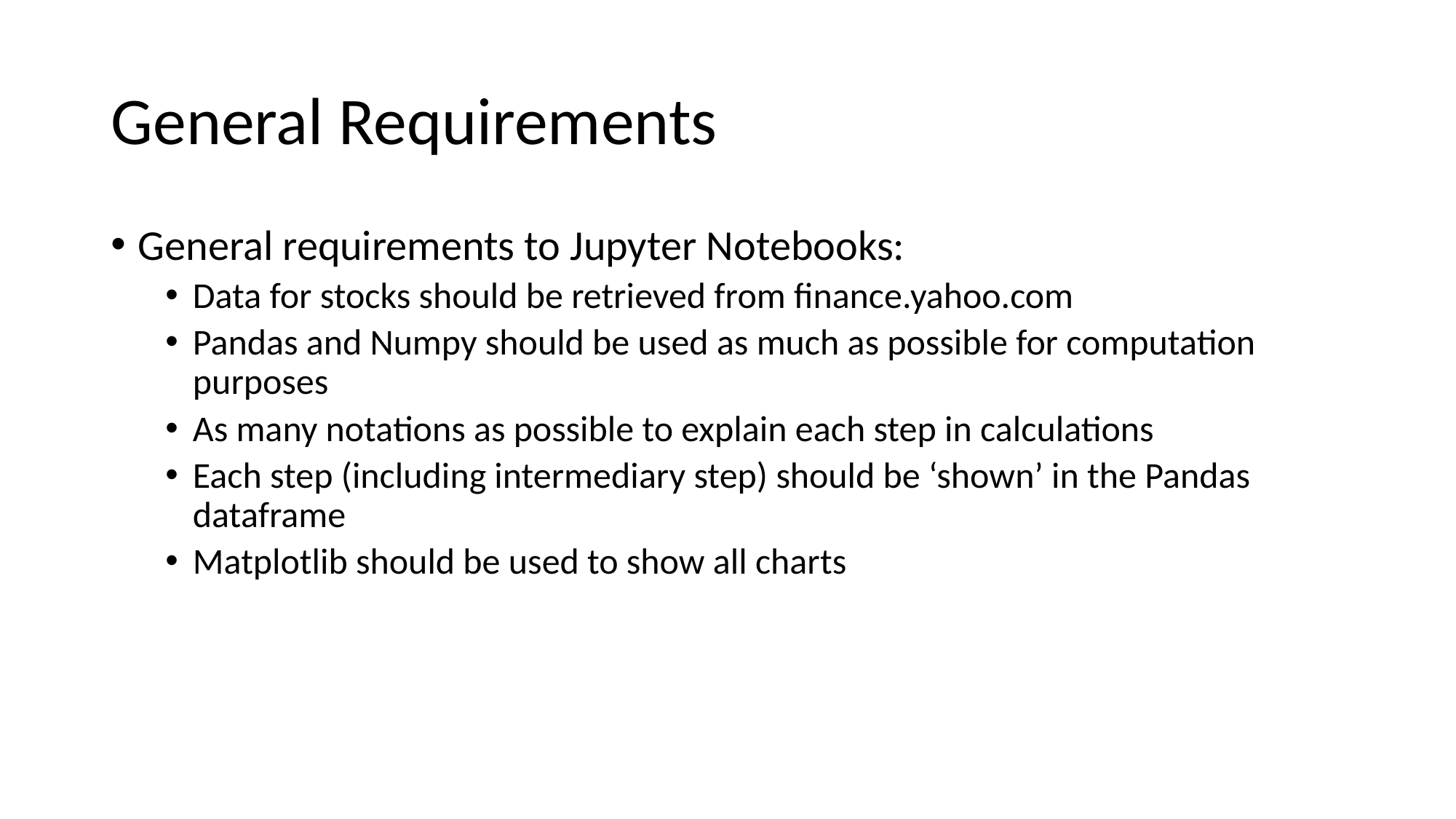

# General Requirements
General requirements to Jupyter Notebooks:
Data for stocks should be retrieved from finance.yahoo.com
Pandas and Numpy should be used as much as possible for computation purposes
As many notations as possible to explain each step in calculations
Each step (including intermediary step) should be ‘shown’ in the Pandas dataframe
Matplotlib should be used to show all charts